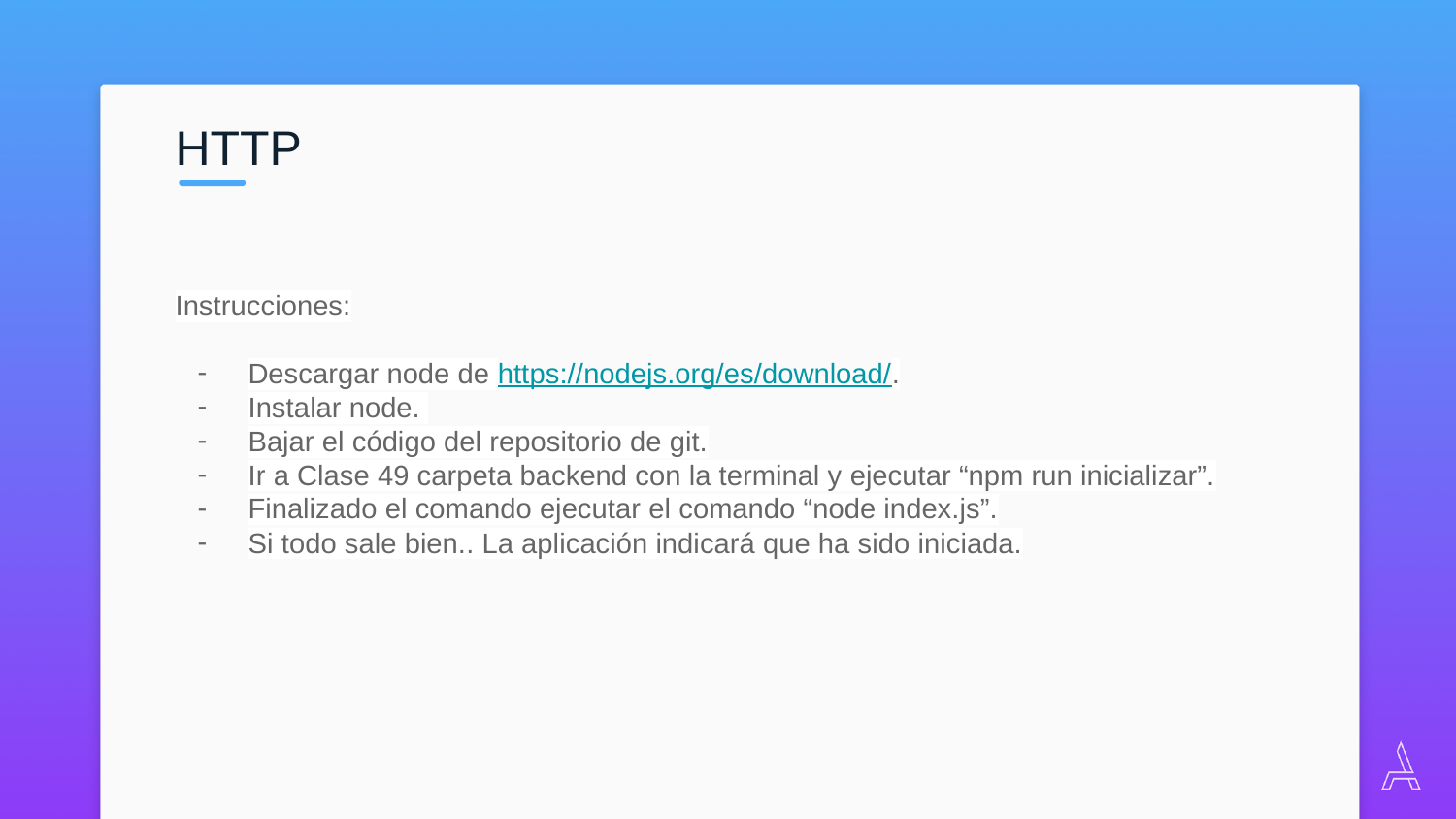

HTTP

Instrucciones:
Descargar node de https://nodejs.org/es/download/.
Instalar node.
Bajar el código del repositorio de git.
Ir a Clase 49 carpeta backend con la terminal y ejecutar “npm run inicializar”.
Finalizado el comando ejecutar el comando “node index.js”.
Si todo sale bien.. La aplicación indicará que ha sido iniciada.